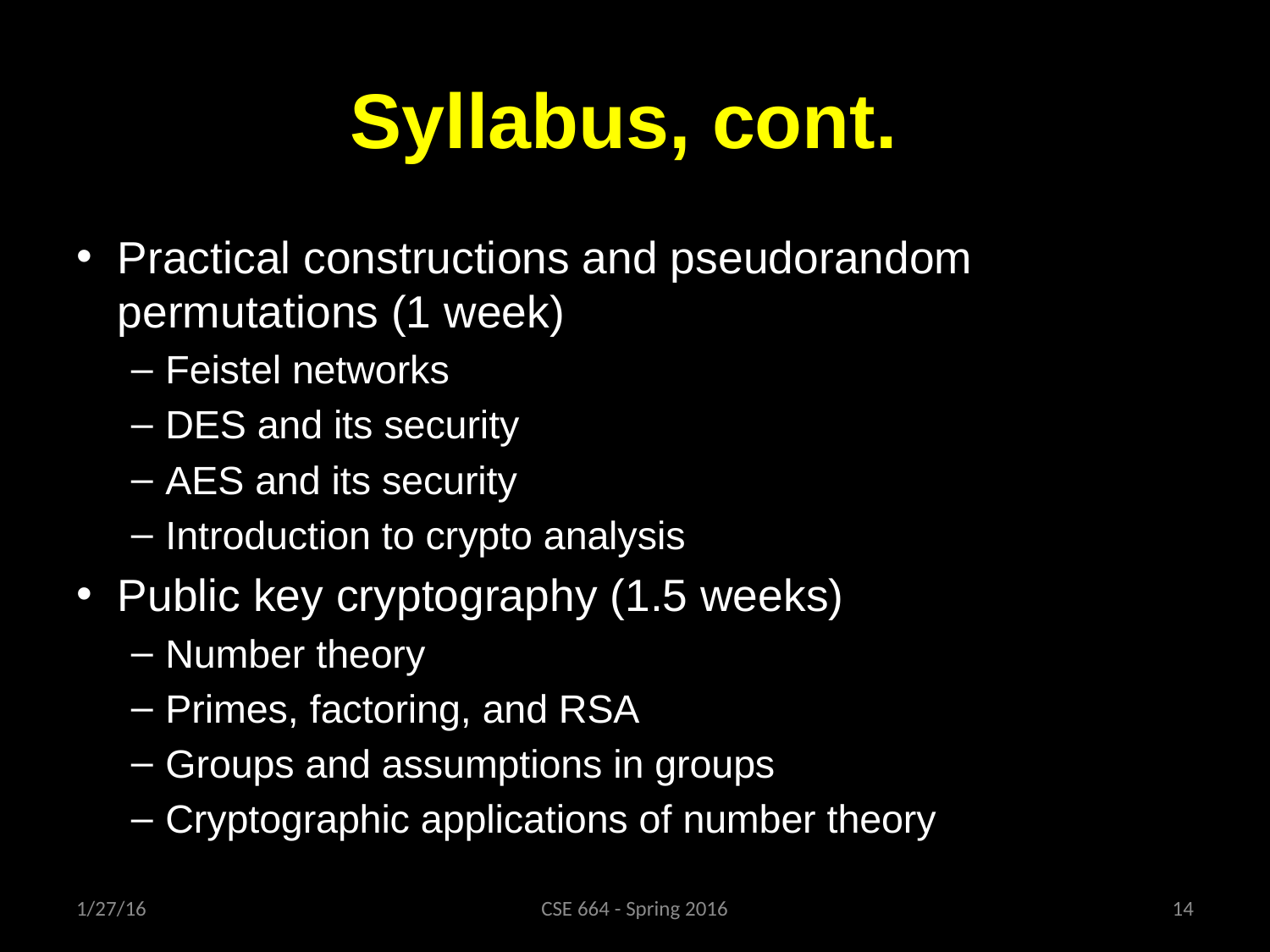

# Syllabus, cont.
Practical constructions and pseudorandom permutations (1 week)
Feistel networks
DES and its security
AES and its security
Introduction to crypto analysis
Public key cryptography (1.5 weeks)
Number theory
Primes, factoring, and RSA
Groups and assumptions in groups
Cryptographic applications of number theory

1/27/16
CSE 664 - Spring 2016
14